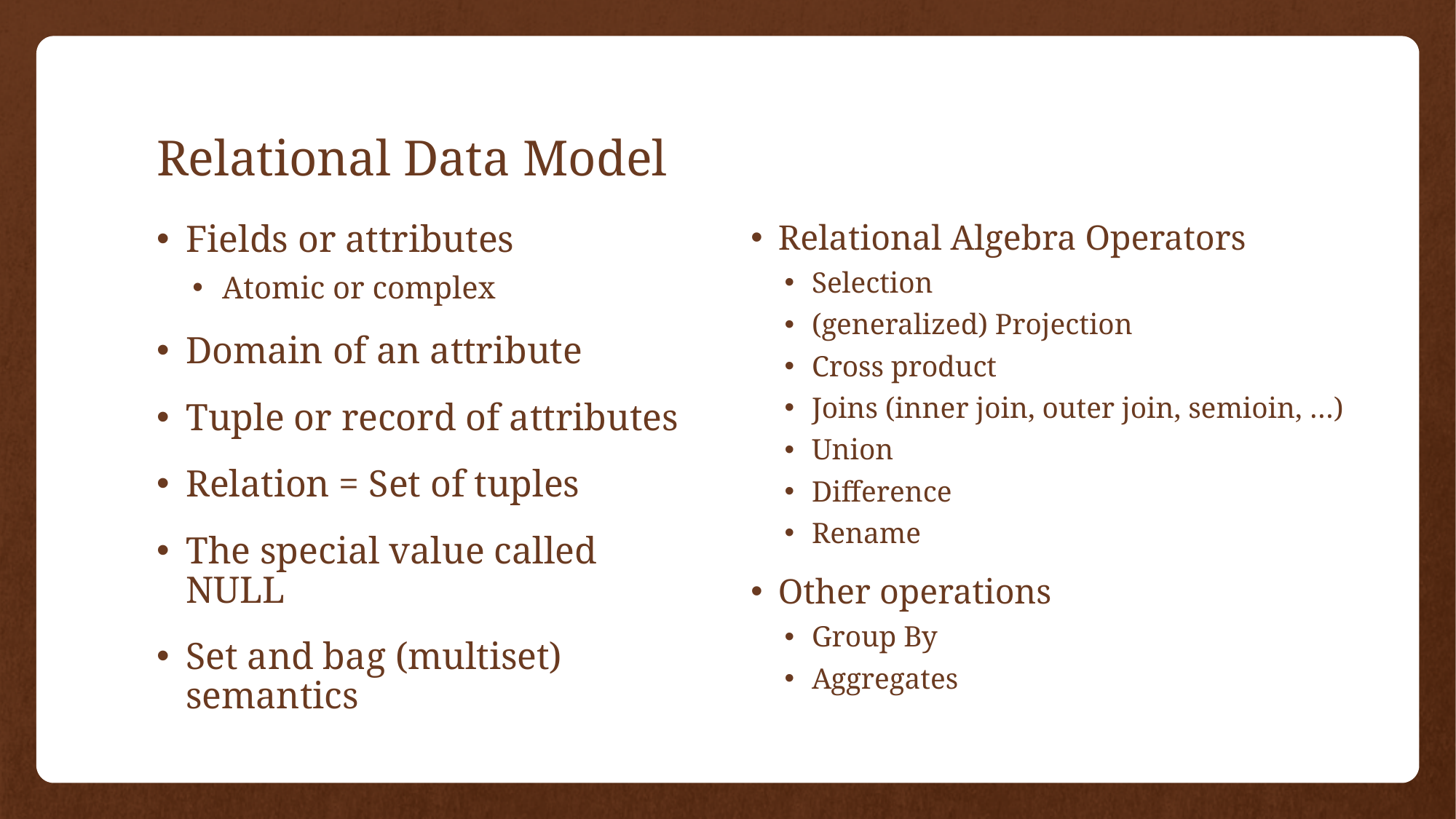

# Relational Data Model
Fields or attributes
Atomic or complex
Domain of an attribute
Tuple or record of attributes
Relation = Set of tuples
The special value called NULL
Set and bag (multiset) semantics

Relational Algebra Operators
Selection
(generalized) Projection
Cross product
Joins (inner join, outer join, semioin, …)
Union
Difference
Rename
Other operations
Group By
Aggregates